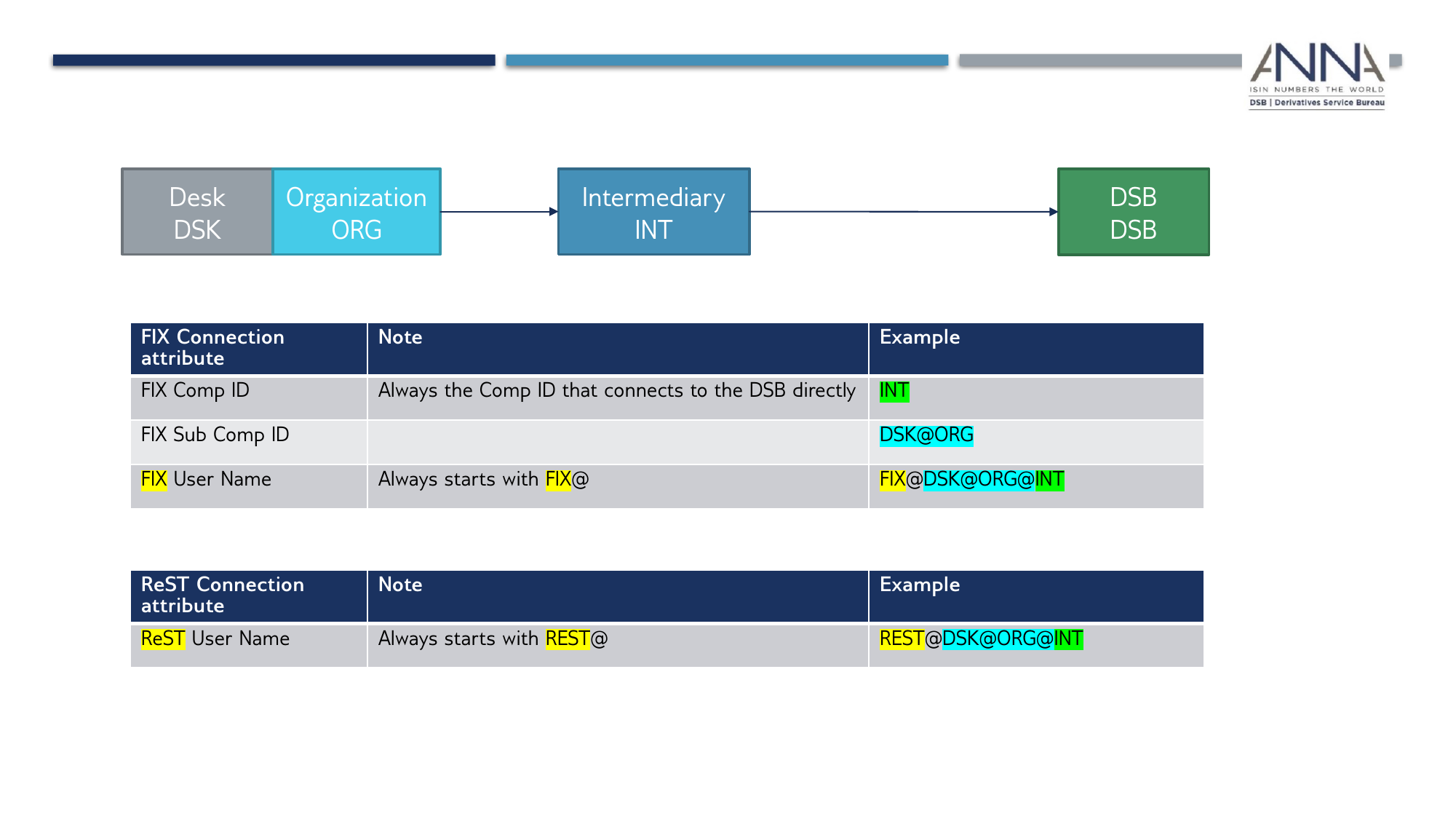

Desk
DSK
Organization
ORG
Intermediary
INT
DSB
DSB
| FIX Connection attribute | Note | Example |
| --- | --- | --- |
| FIX Comp ID | Always the Comp ID that connects to the DSB directly | INT |
| FIX Sub Comp ID |  | DSK@ORG |
| FIX User Name | Always starts with FIX@ | FIX@DSK@ORG@INT |
| ReST Connection attribute | Note | Example |
| --- | --- | --- |
| ReST User Name | Always starts with REST@ | REST@DSK@ORG@INT |